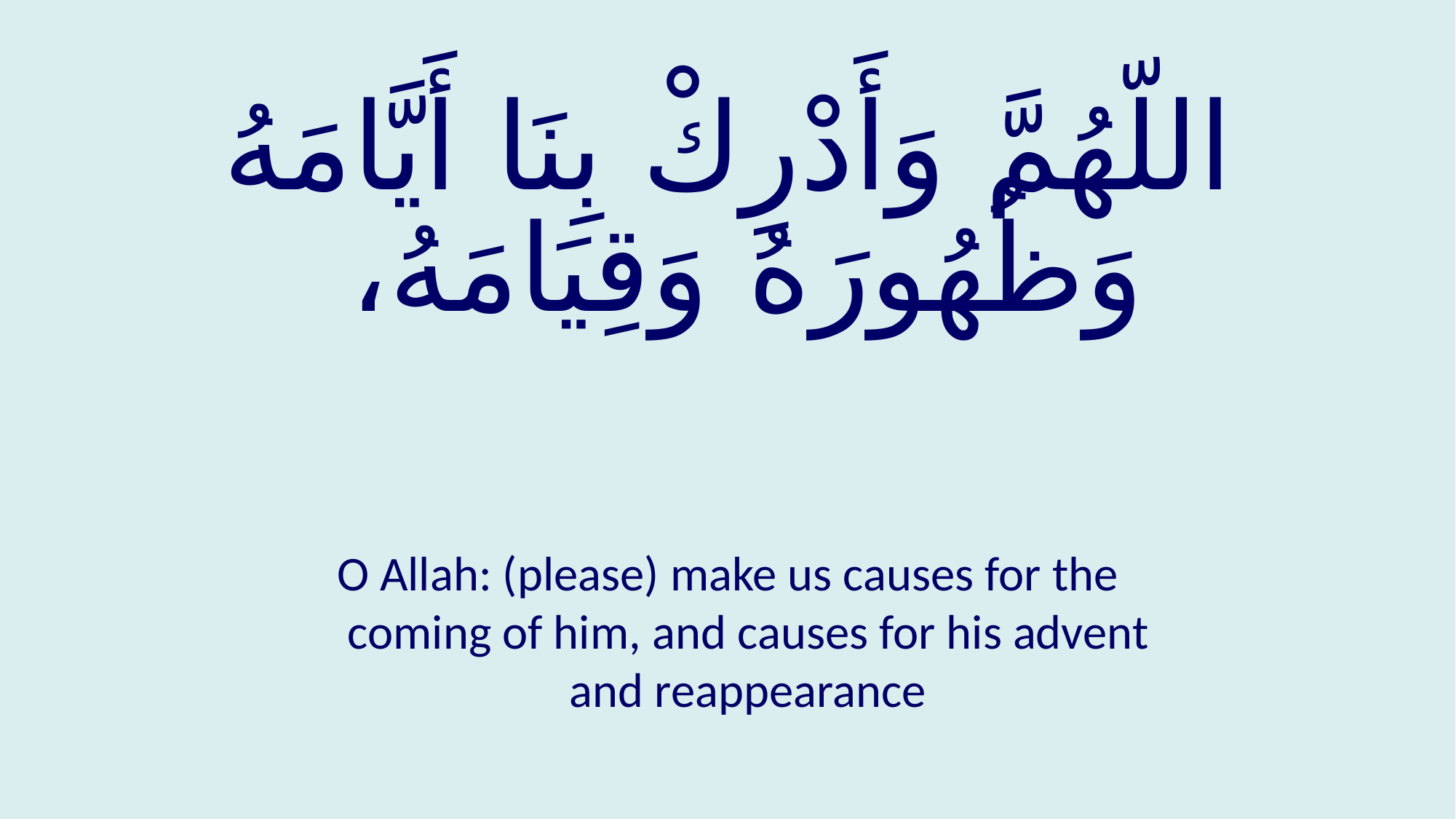

# اللّهُمَّ وَأَدْرِكْ بِنَا أَيَّامَهُ وَظُهُورَهُ وَقِيَامَهُ،
O Allah: (please) make us causes for the coming of him, and causes for his advent and reappearance